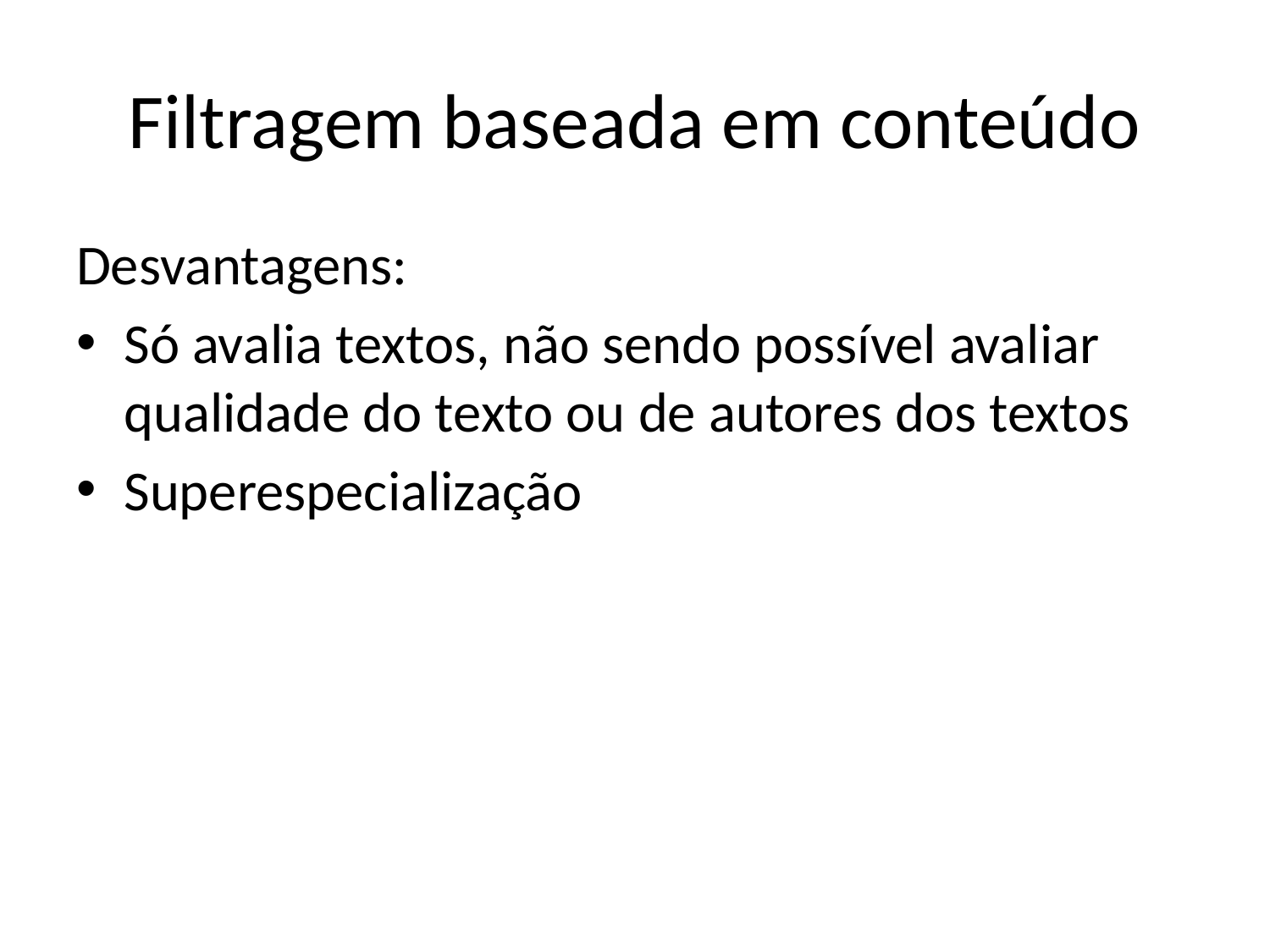

# Filtragem baseada em conteúdo
Desvantagens:
Só avalia textos, não sendo possível avaliar qualidade do texto ou de autores dos textos
Superespecialização